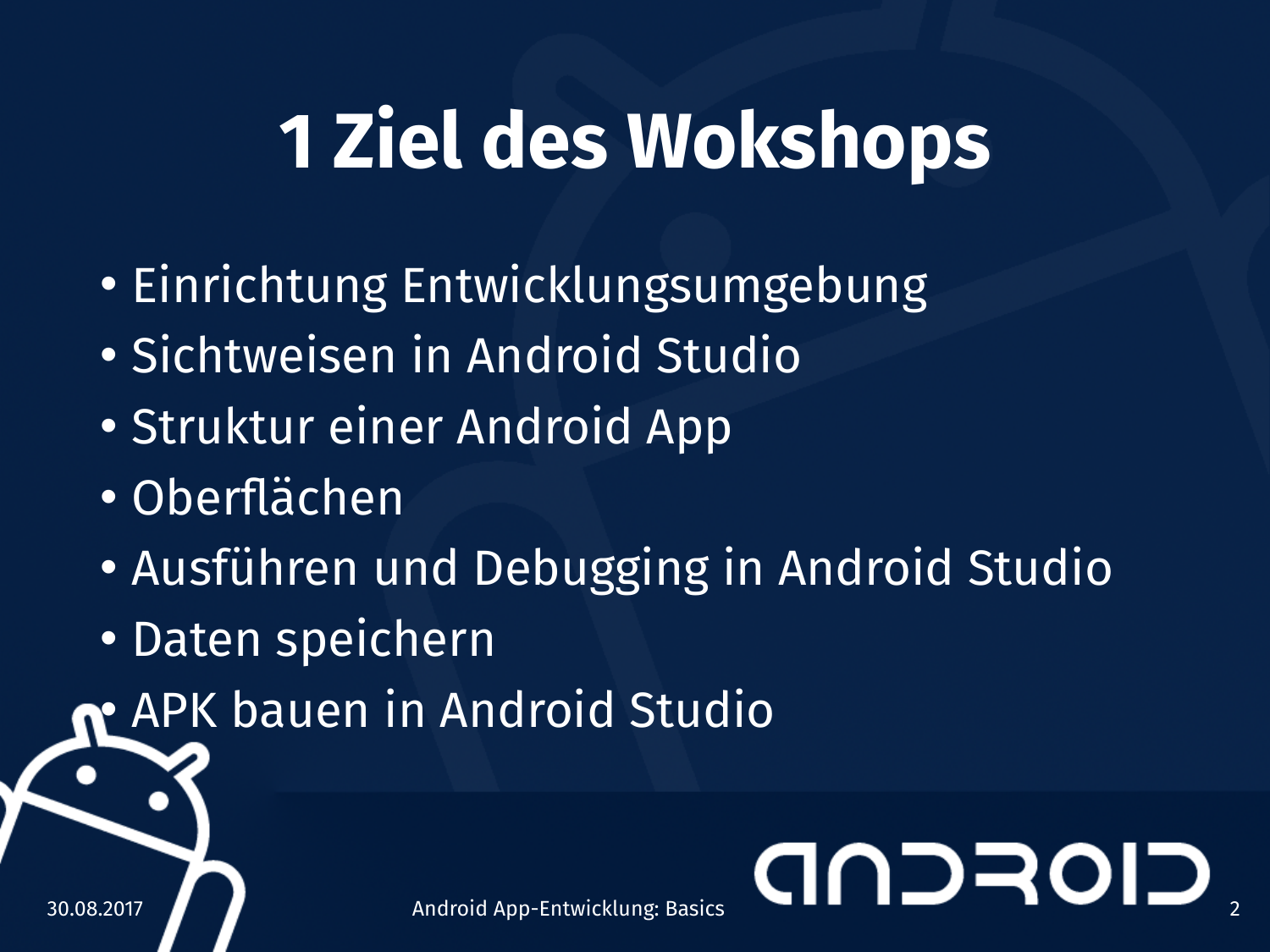

# 1 Ziel des Wokshops
Einrichtung Entwicklungsumgebung
Sichtweisen in Android Studio
Struktur einer Android App
Oberflächen
Ausführen und Debugging in Android Studio
Daten speichern
APK bauen in Android Studio
Android App-Entwicklung: Basics
2
30.08.2017